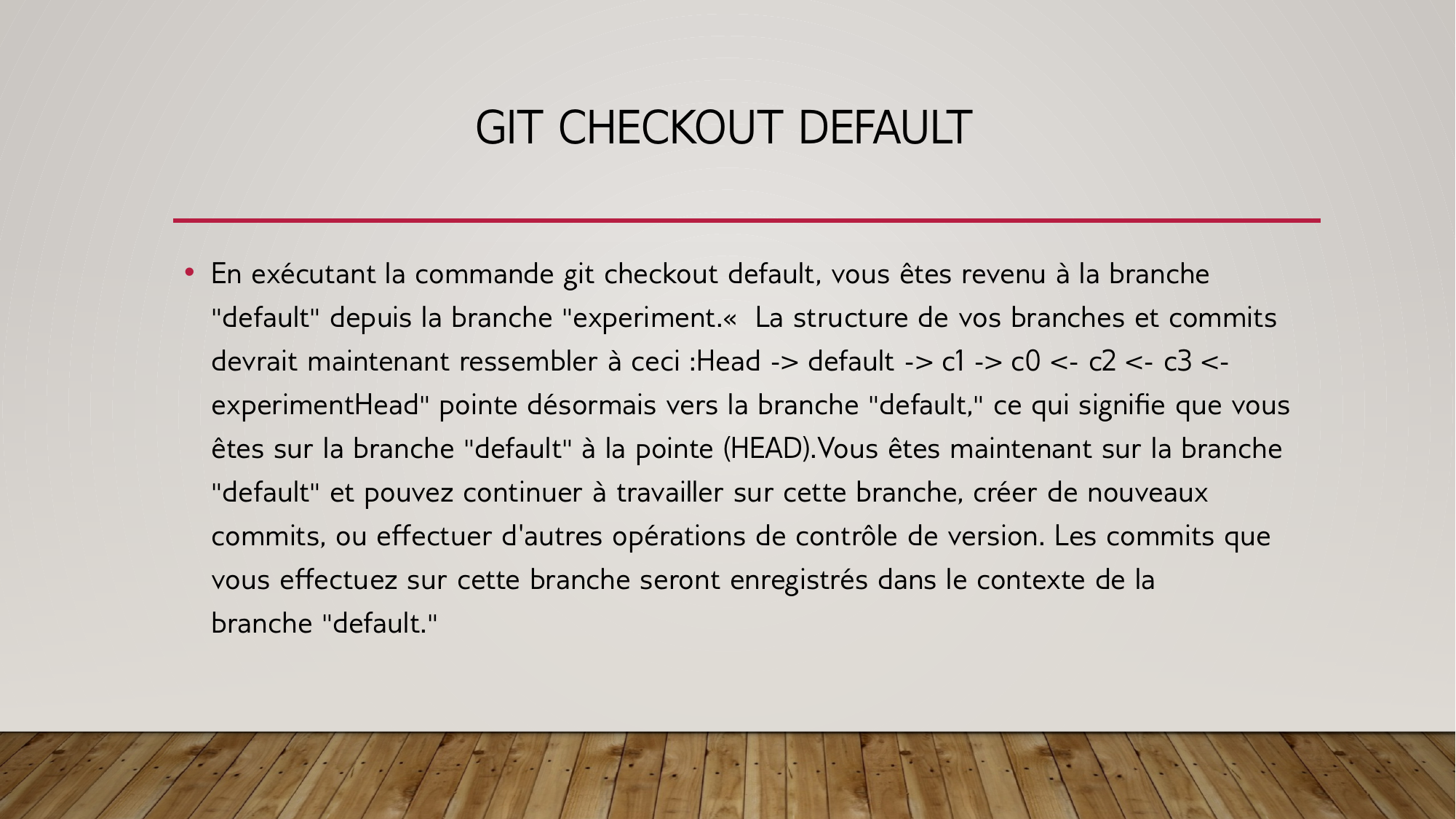

# git checkout default
En exécutant la commande git checkout default, vous êtes revenu à la branche "default" depuis la branche "experiment.«  La structure de vos branches et commits devrait maintenant ressembler à ceci :Head -> default -> c1 -> c0 <- c2 <- c3 <- experimentHead" pointe désormais vers la branche "default," ce qui signifie que vous êtes sur la branche "default" à la pointe (HEAD).Vous êtes maintenant sur la branche "default" et pouvez continuer à travailler sur cette branche, créer de nouveaux commits, ou effectuer d'autres opérations de contrôle de version. Les commits que vous effectuez sur cette branche seront enregistrés dans le contexte de la branche "default."